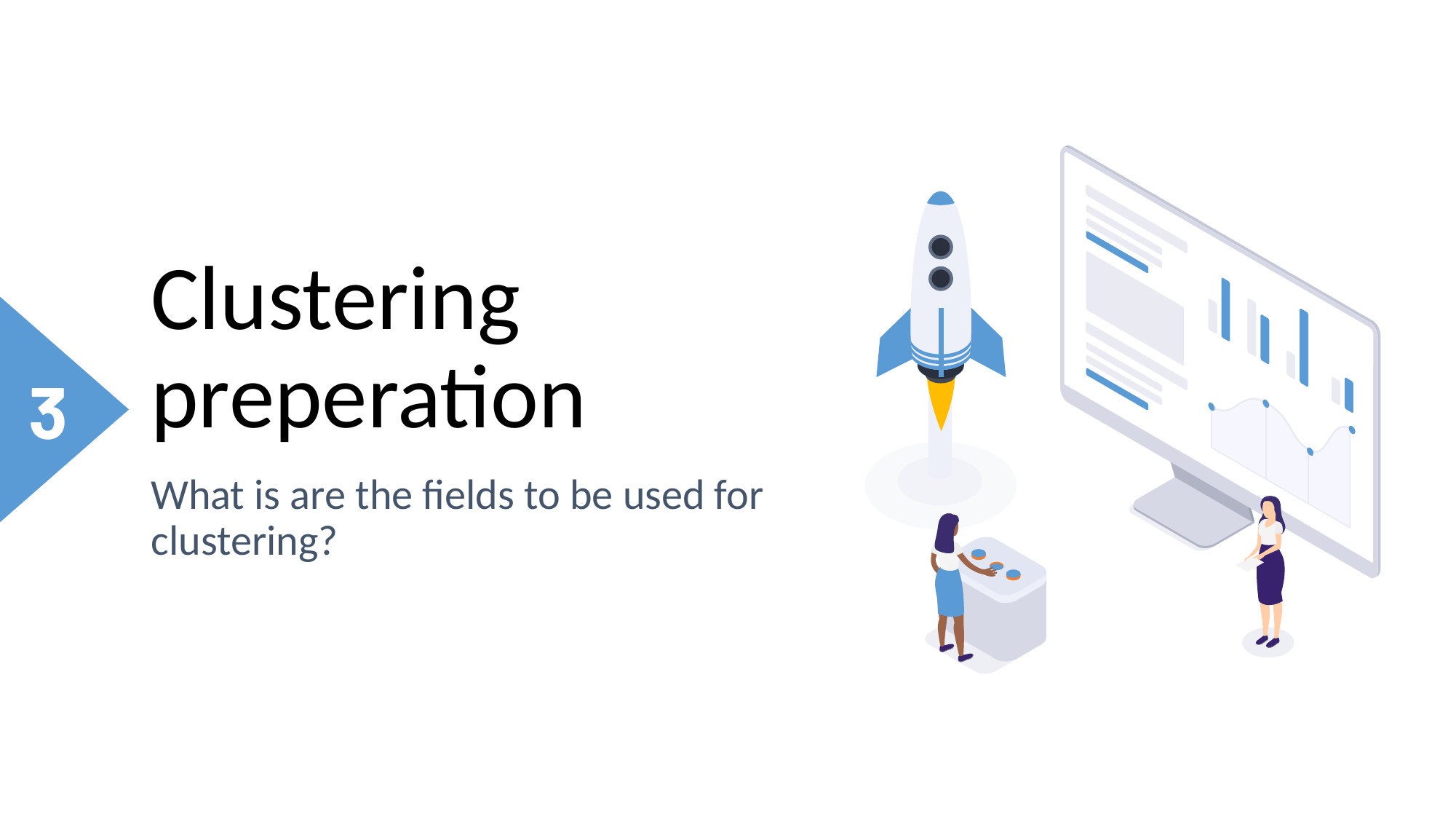

3
# Clustering preperation
What is are the fields to be used for clustering?